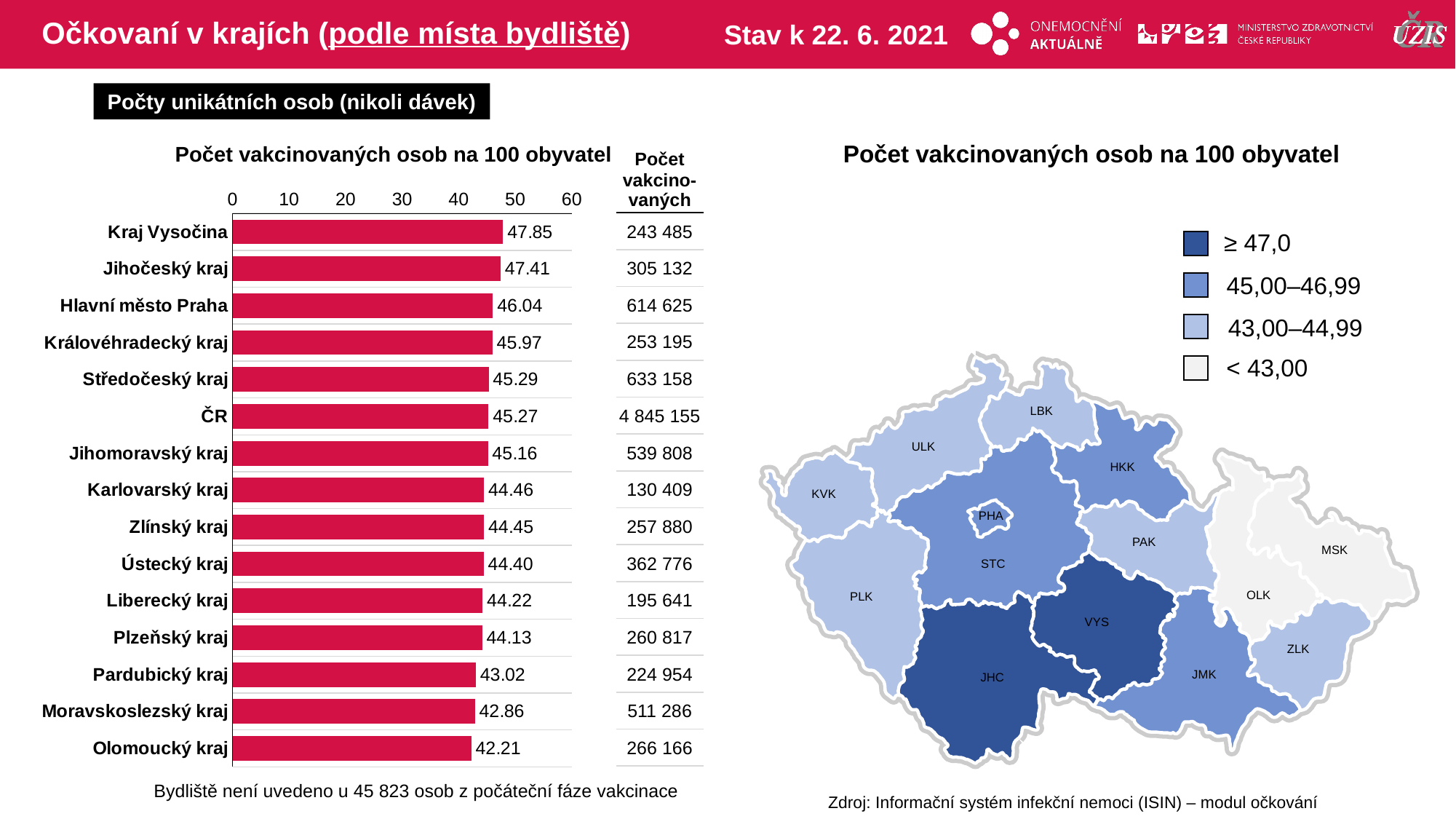

# Očkovaní v krajích (podle místa bydliště)
Stav k 22. 6. 2021
Počty unikátních osob (nikoli dávek)
Počet vakcinovaných osob na 100 obyvatel
Počet vakcinovaných osob na 100 obyvatel
| Počet vakcino-vaných |
| --- |
| 243 485 |
| 305 132 |
| 614 625 |
| 253 195 |
| 633 158 |
| 4 845 155 |
| 539 808 |
| 130 409 |
| 257 880 |
| 362 776 |
| 195 641 |
| 260 817 |
| 224 954 |
| 511 286 |
| 266 166 |

### Chart

| Category | počet na 1000 |
|---|---|
| Kraj Vysočina | 47.849866 |
| Jihočeský kraj | 47.4138025 |
| Hlavní město Praha | 46.0364292 |
| Královéhradecký kraj | 45.9683408 |
| Středočeský kraj | 45.290369 |
| ČR | 45.2743035 |
| Jihomoravský kraj | 45.15986 |
| Karlovarský kraj | 44.4609987 |
| Zlínský kraj | 44.4529484 |
| Ústecký kraj | 44.4032098 |
| Liberecký kraj | 44.2150535 |
| Plzeňský kraj | 44.1284107 |
| Pardubický kraj | 43.0240831 |
| Moravskoslezský kraj | 42.863131 |
| Olomoucký kraj | 42.2135945 |
≥ 47,0

45,00–46,99

43,00–44,99

< 43,00

LBK

ULK

HKK

KVK

PHA

PAK
MSK

STC
OLK

PLK

VYS
ZLK
JMK
JHC
Bydliště není uvedeno u 45 823 osob z počáteční fáze vakcinace
Zdroj: Informační systém infekční nemoci (ISIN) – modul očkování